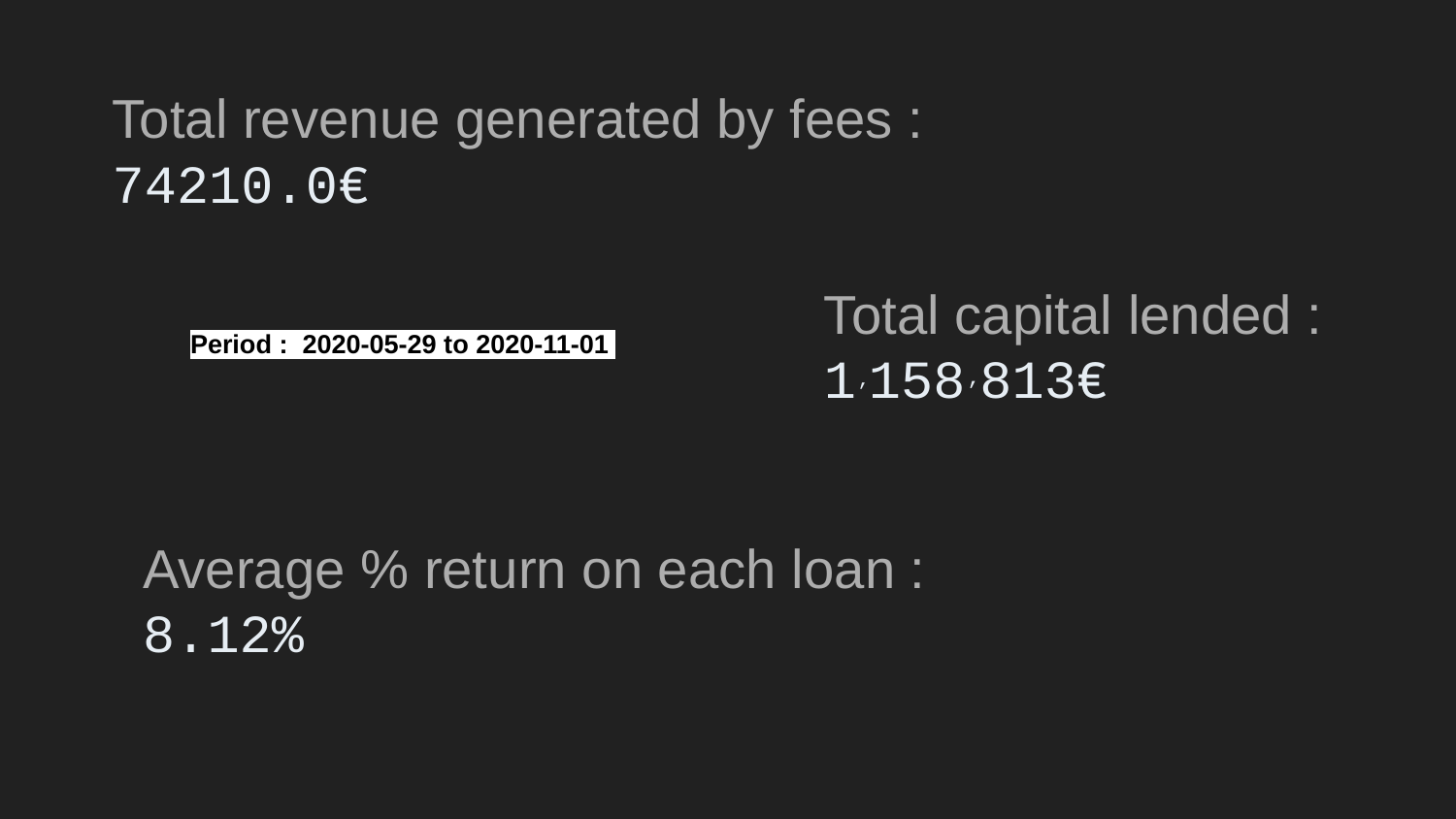

Total revenue generated by fees :
74210.0€
Total capital lended :
1’158’813€
Period :  2020-05-29 to 2020-11-01

Average % return on each loan :
8.12%